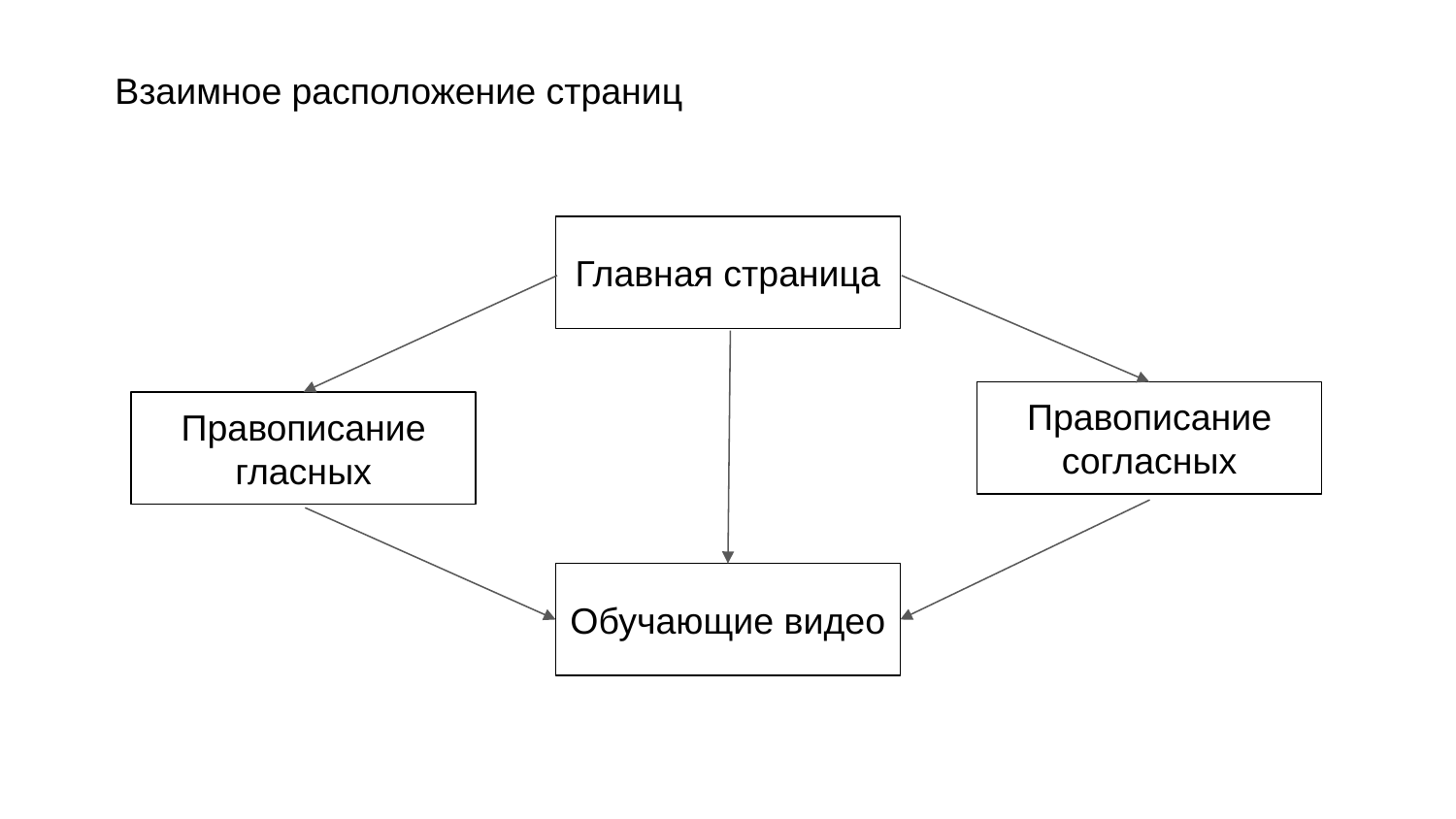

Взаимное расположение страниц
Главная страница
Правописание согласных
Правописание гласных
Обучающие видео